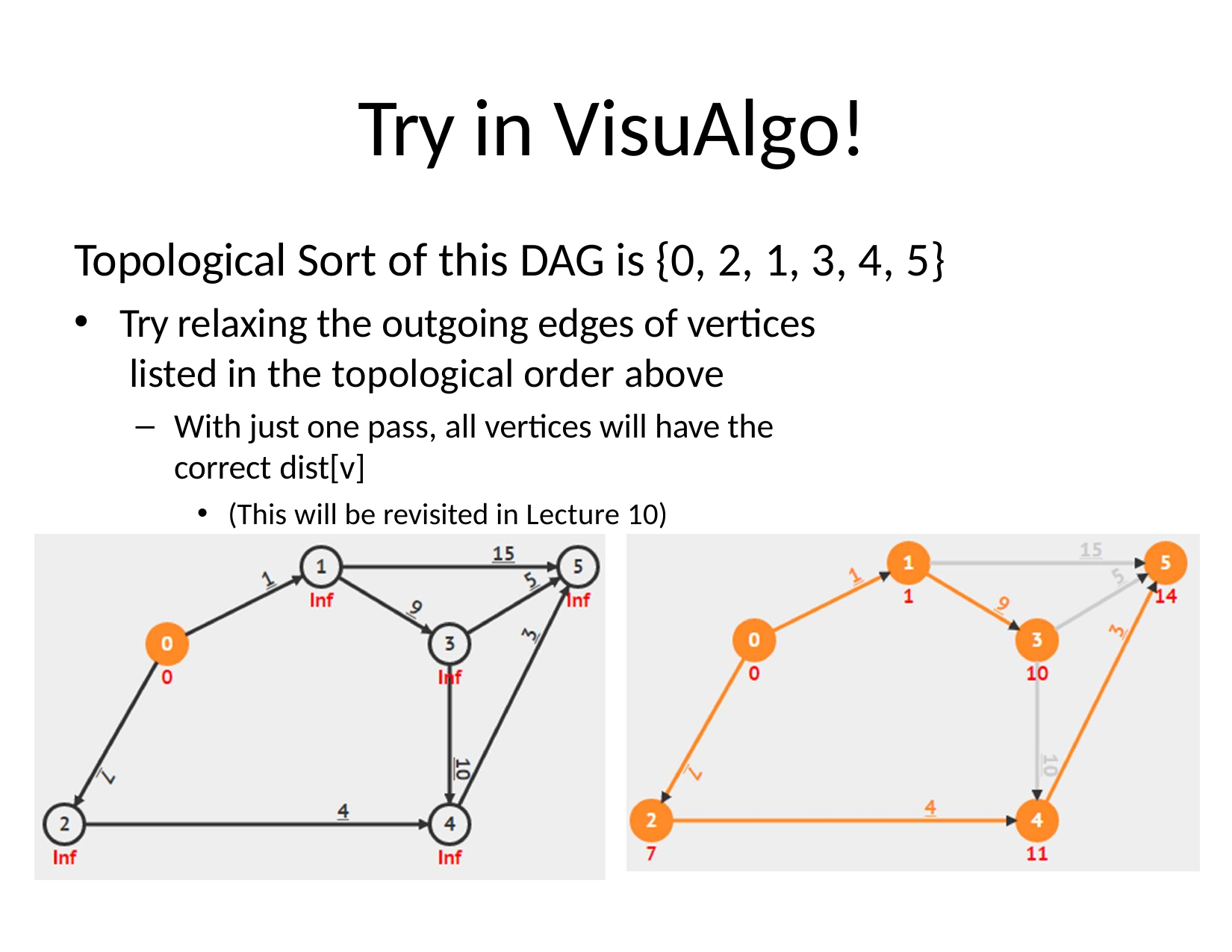

# Try in VisuAlgo!
Topological Sort of this DAG is {0, 2, 1, 3, 4, 5}
Try relaxing the outgoing edges of vertices  listed in the topological order above
With just one pass, all vertices will have the correct dist[v]
(This will be revisited in Lecture 10)